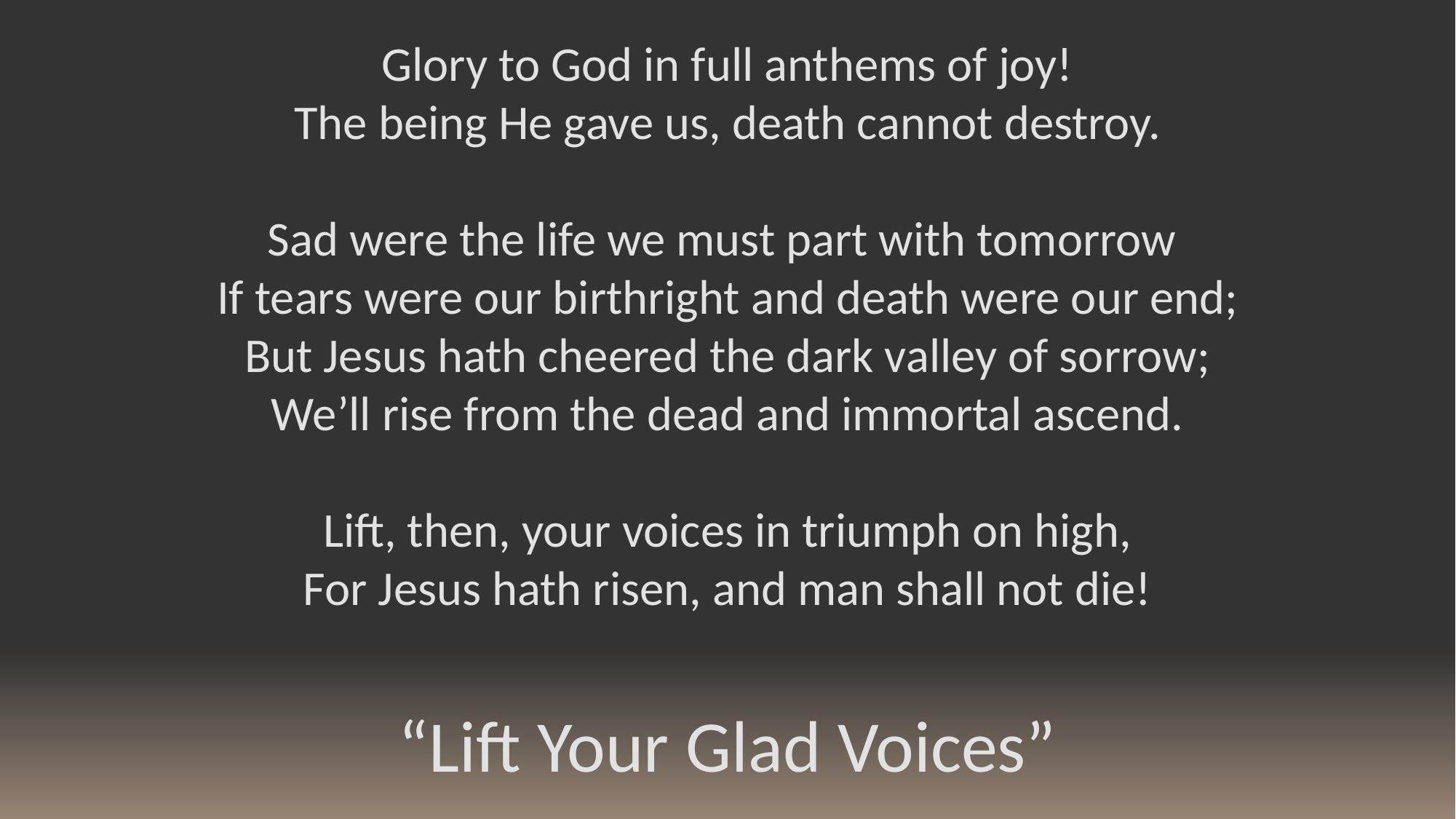

Glory to God in full anthems of joy!
The being He gave us, death cannot destroy.

Sad were the life we must part with tomorrow
If tears were our birthright and death were our end;
But Jesus hath cheered the dark valley of sorrow;
We’ll rise from the dead and immortal ascend.

Lift, then, your voices in triumph on high,
For Jesus hath risen, and man shall not die!

“Lift Your Glad Voices”